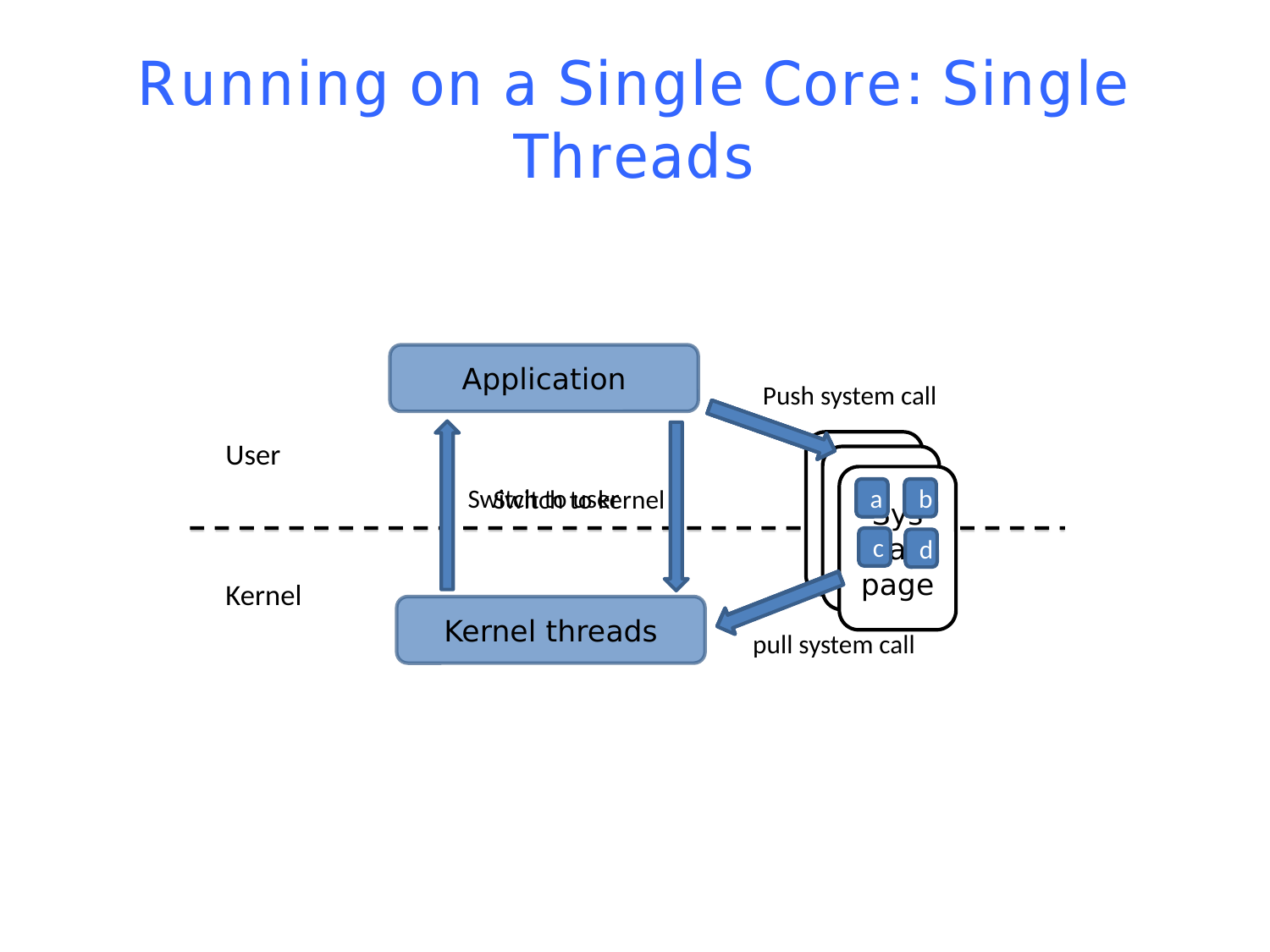

# Running on a Single Core: Single Threads
Application
Push system call

User

Kernel
Sys call page
Sys call page
Sys call page
Switch to user
Switch to kernel
a
b

c
d

Kernel threads
pull system call